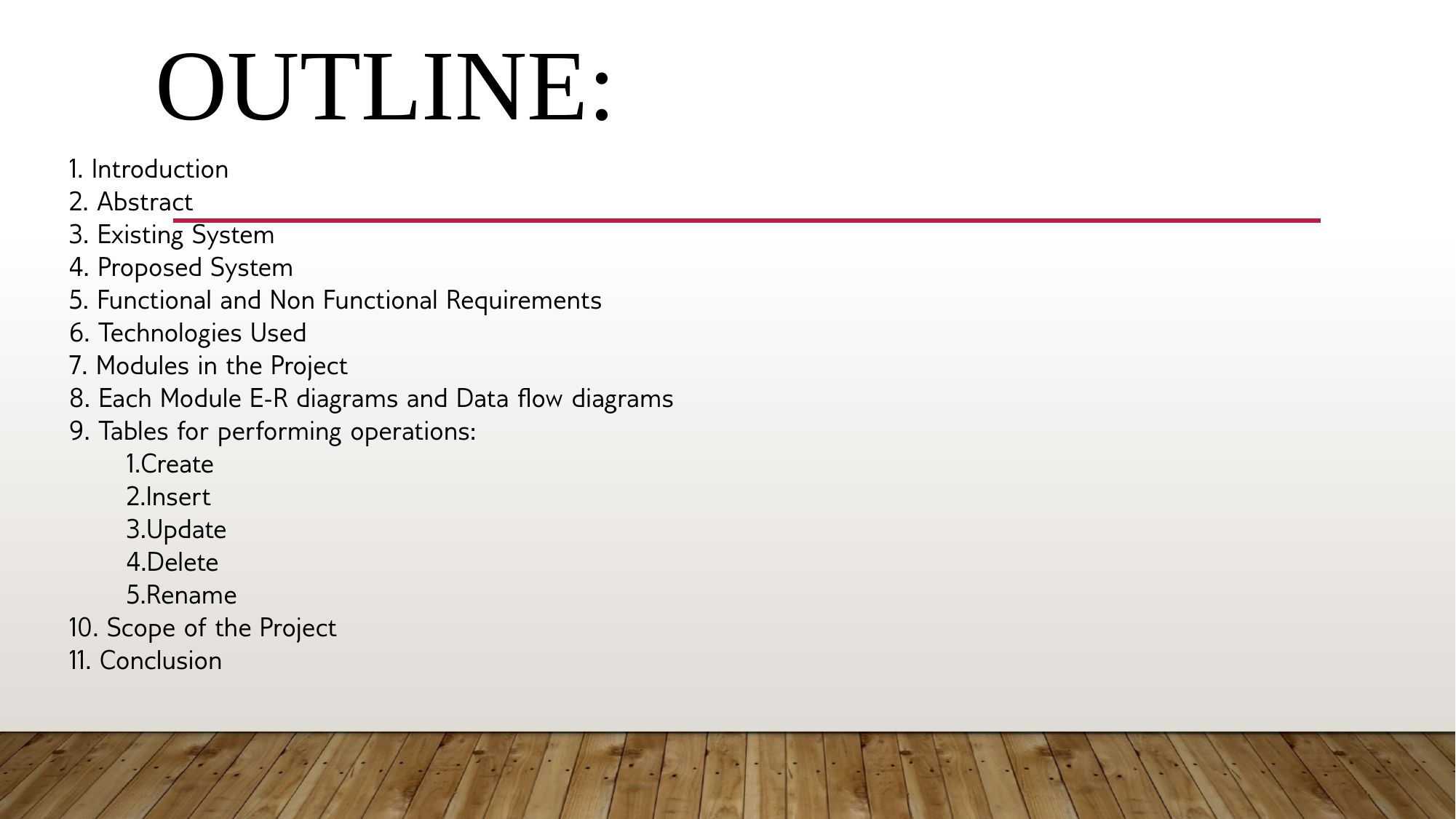

# Outline:
1. Introduction
2. Abstract
3. Existing System
4. Proposed System
5. Functional and Non Functional Requirements
6. Technologies Used
7. Modules in the Project
8. Each Module E-R diagrams and Data flow diagrams
9. Tables for performing operations:
       1.Create
       2.Insert
       3.Update
       4.Delete
       5.Rename
10. Scope of the Project
11. Conclusion